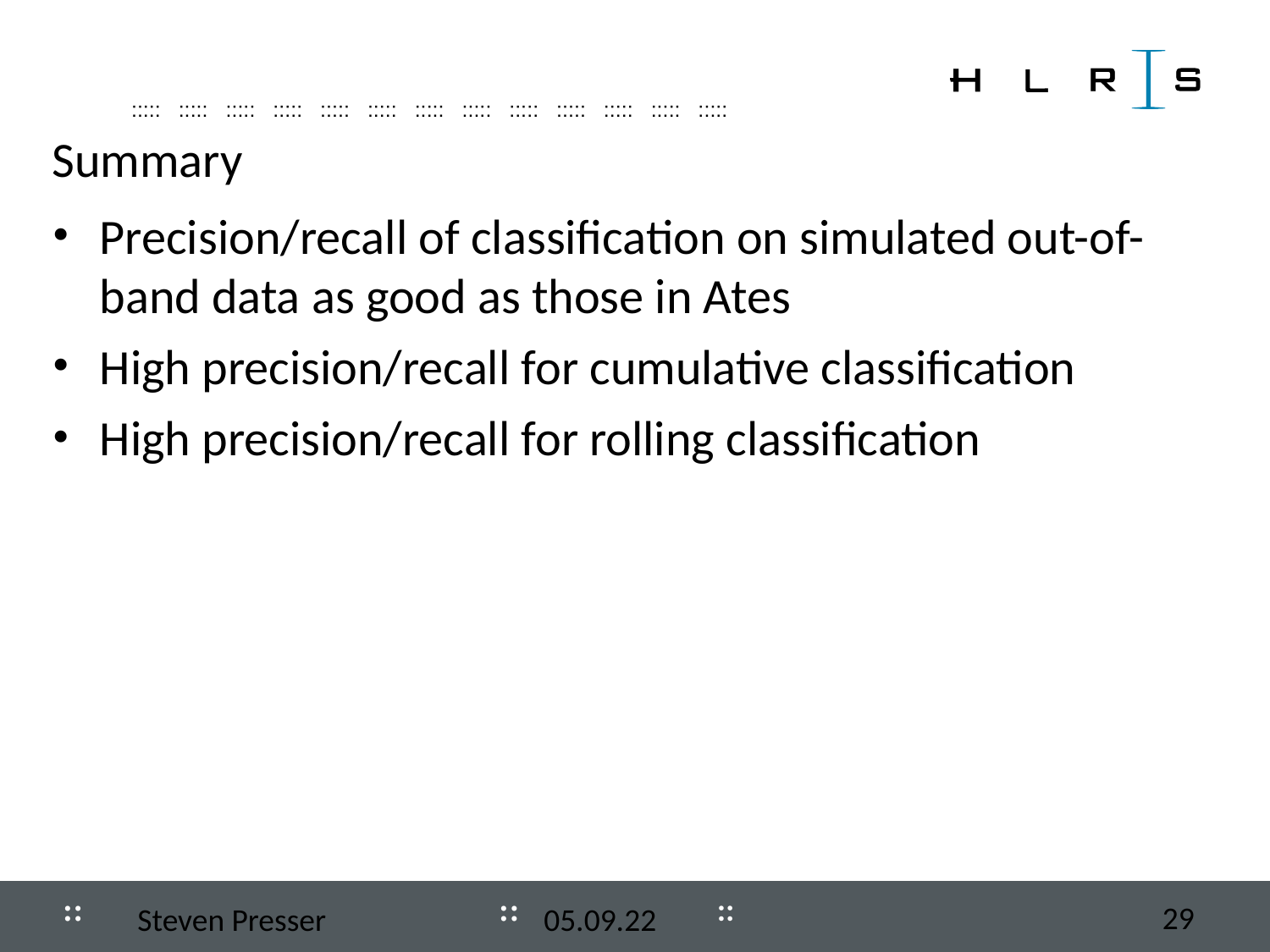

Summary
Precision/recall of classification on simulated out-of-band data as good as those in Ates
High precision/recall for cumulative classification
High precision/recall for rolling classification